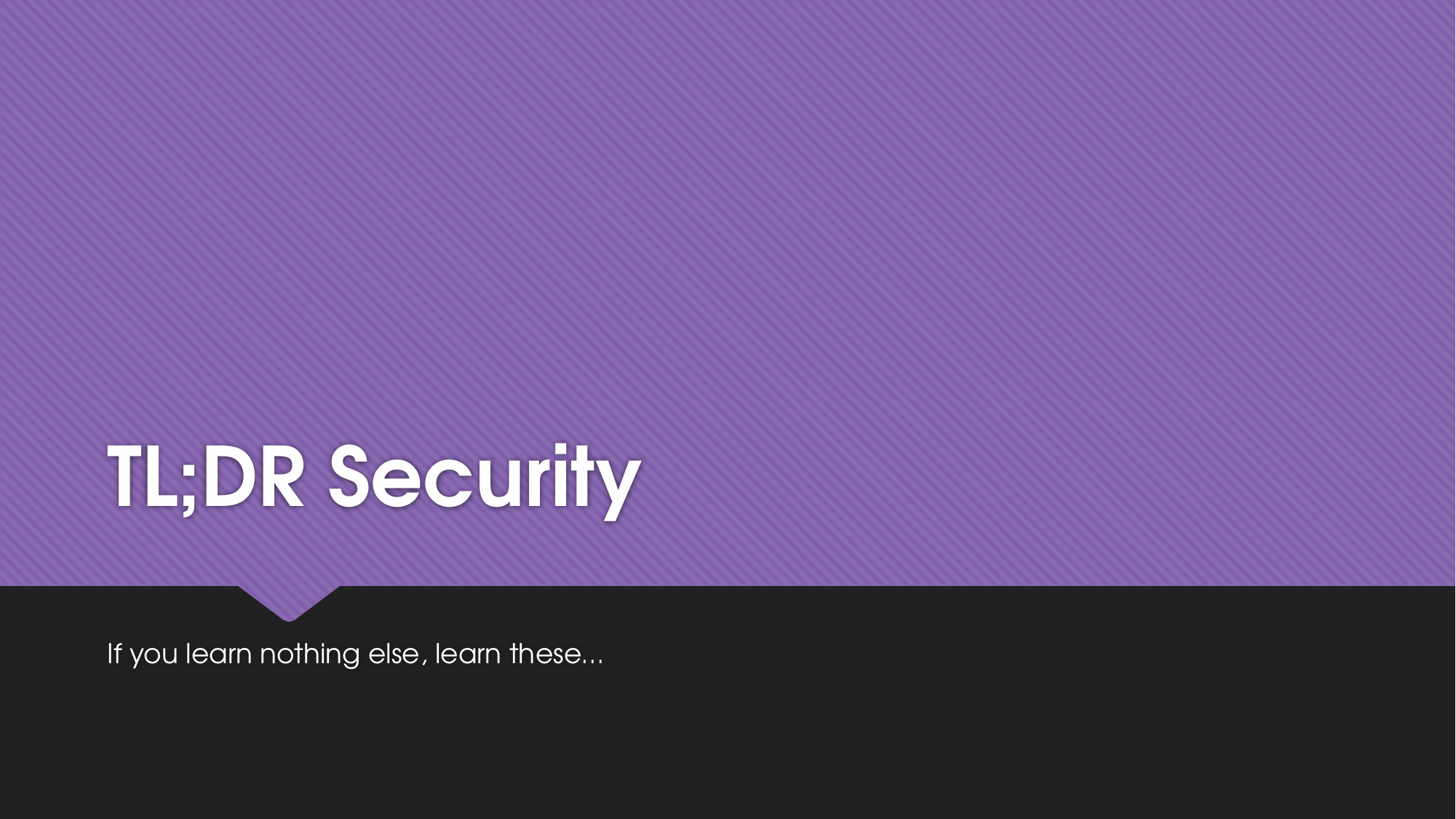

# TL;DR Security
If you learn nothing else, learn these…